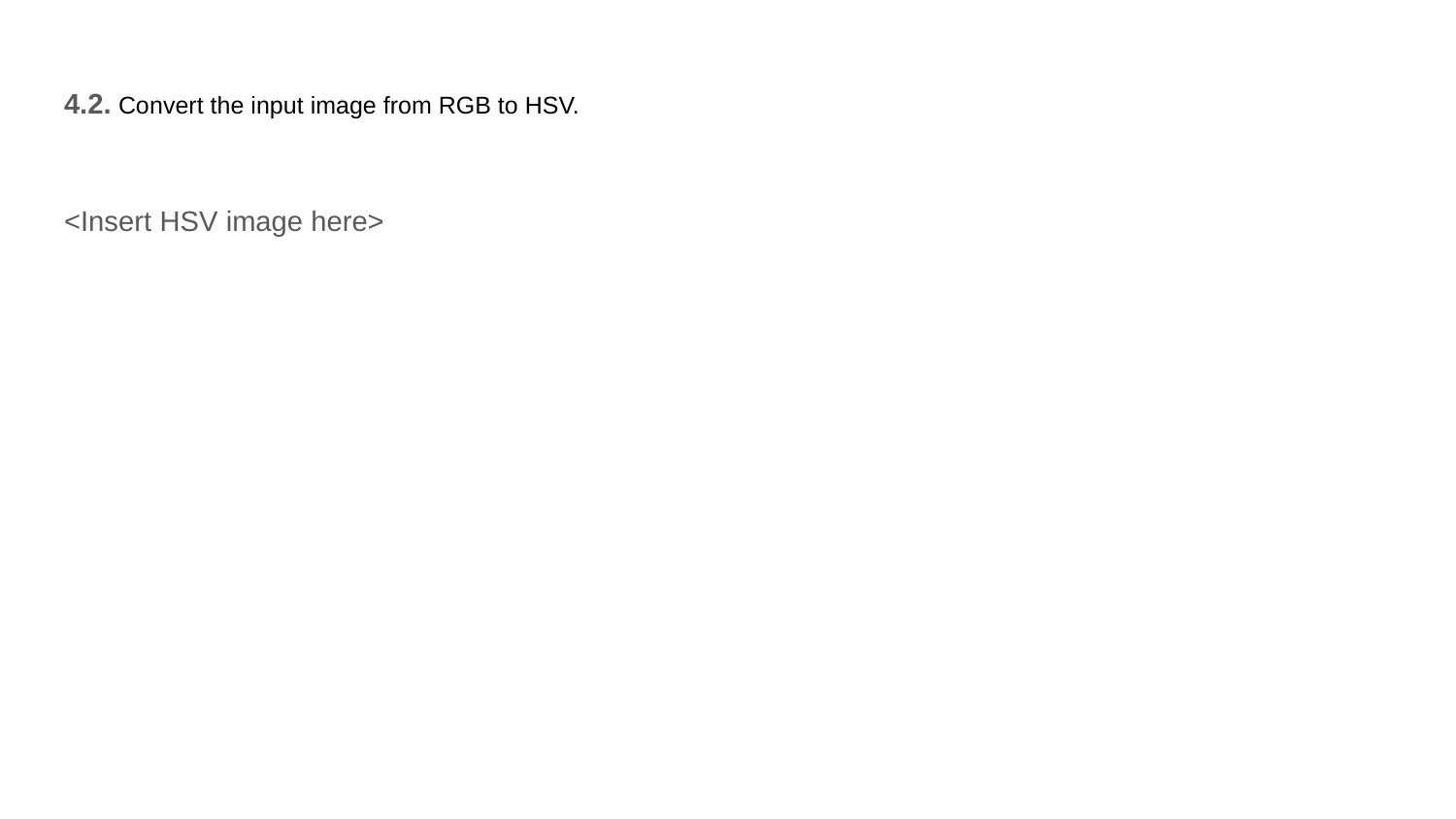

# 4.2. Convert the input image from RGB to HSV.
<Insert HSV image here>